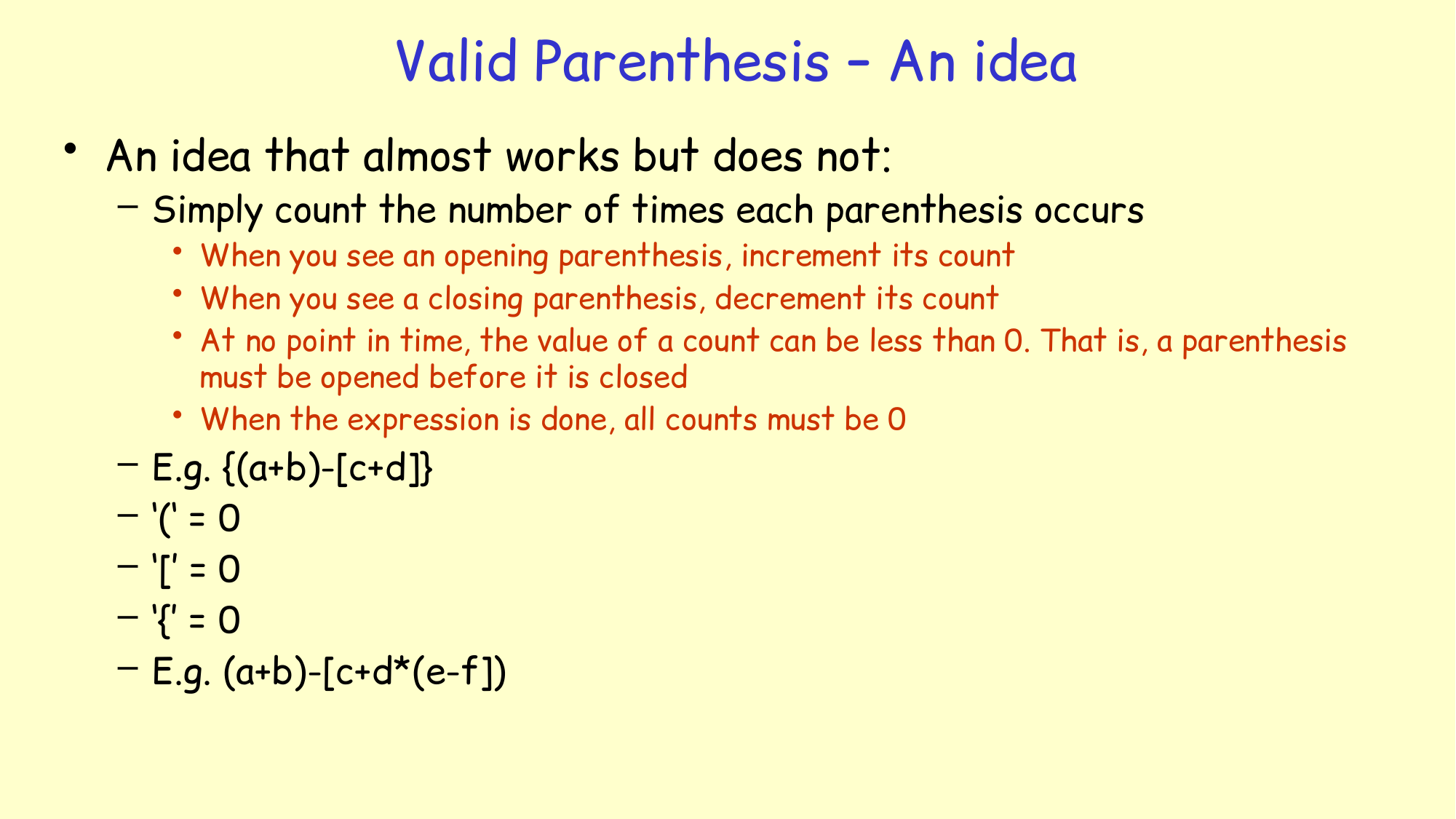

# Valid Parenthesis – An idea
An idea that almost works but does not:
Simply count the number of times each parenthesis occurs
When you see an opening parenthesis, increment its count
When you see a closing parenthesis, decrement its count
At no point in time, the value of a count can be less than 0. That is, a parenthesis must be opened before it is closed
When the expression is done, all counts must be 0
E.g. {(a+b)-[c+d]}
‘(‘ = 0
‘[’ = 0
‘{’ = 0
E.g. (a+b)-[c+d*(e-f])